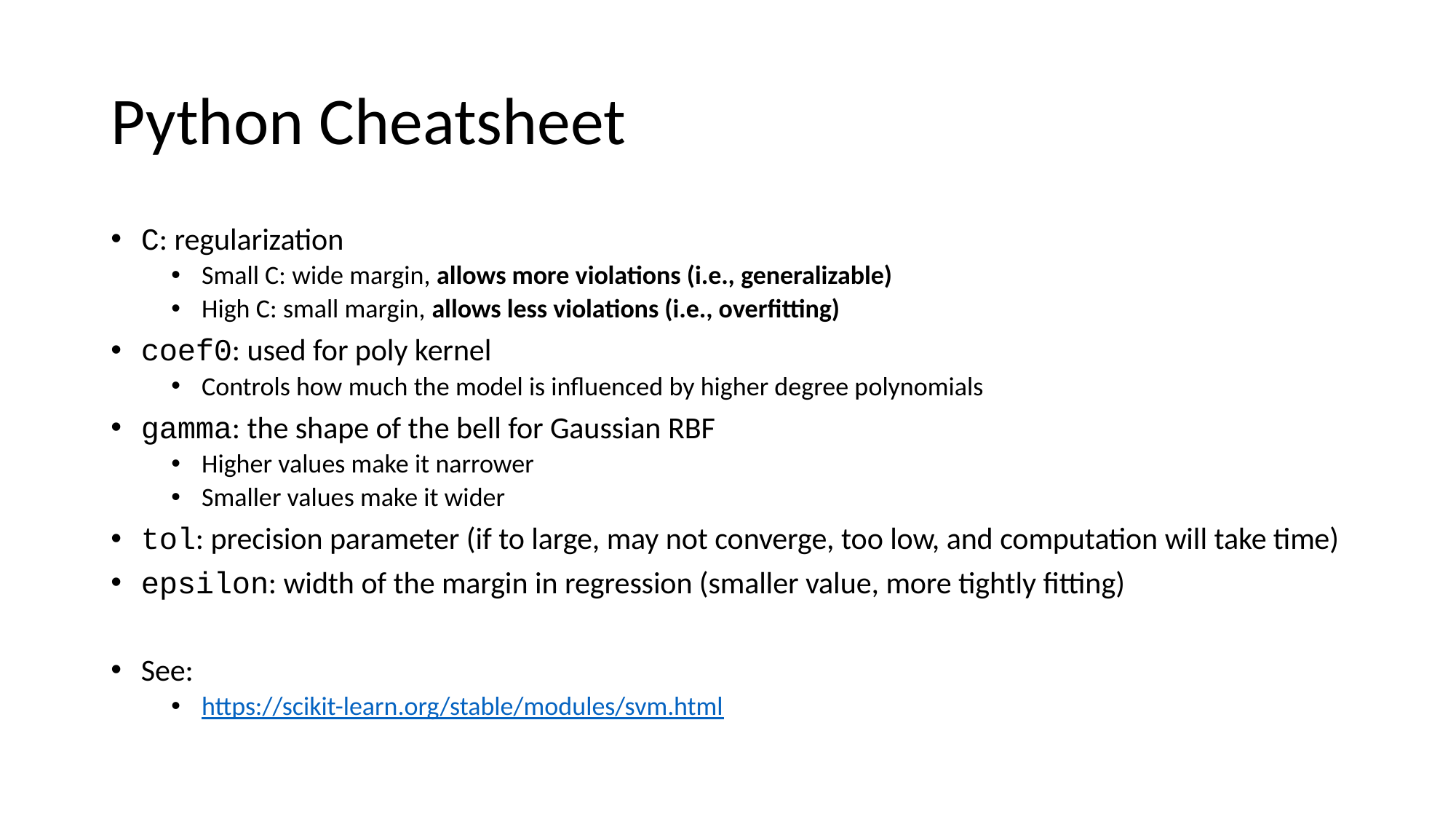

# Python Cheatsheet
C: regularization
Small C: wide margin, allows more violations (i.e., generalizable)
High C: small margin, allows less violations (i.e., overfitting)
coef0: used for poly kernel
Controls how much the model is influenced by higher degree polynomials
gamma: the shape of the bell for Gaussian RBF
Higher values make it narrower
Smaller values make it wider
tol: precision parameter (if to large, may not converge, too low, and computation will take time)
epsilon: width of the margin in regression (smaller value, more tightly fitting)

See:
https://scikit-learn.org/stable/modules/svm.html